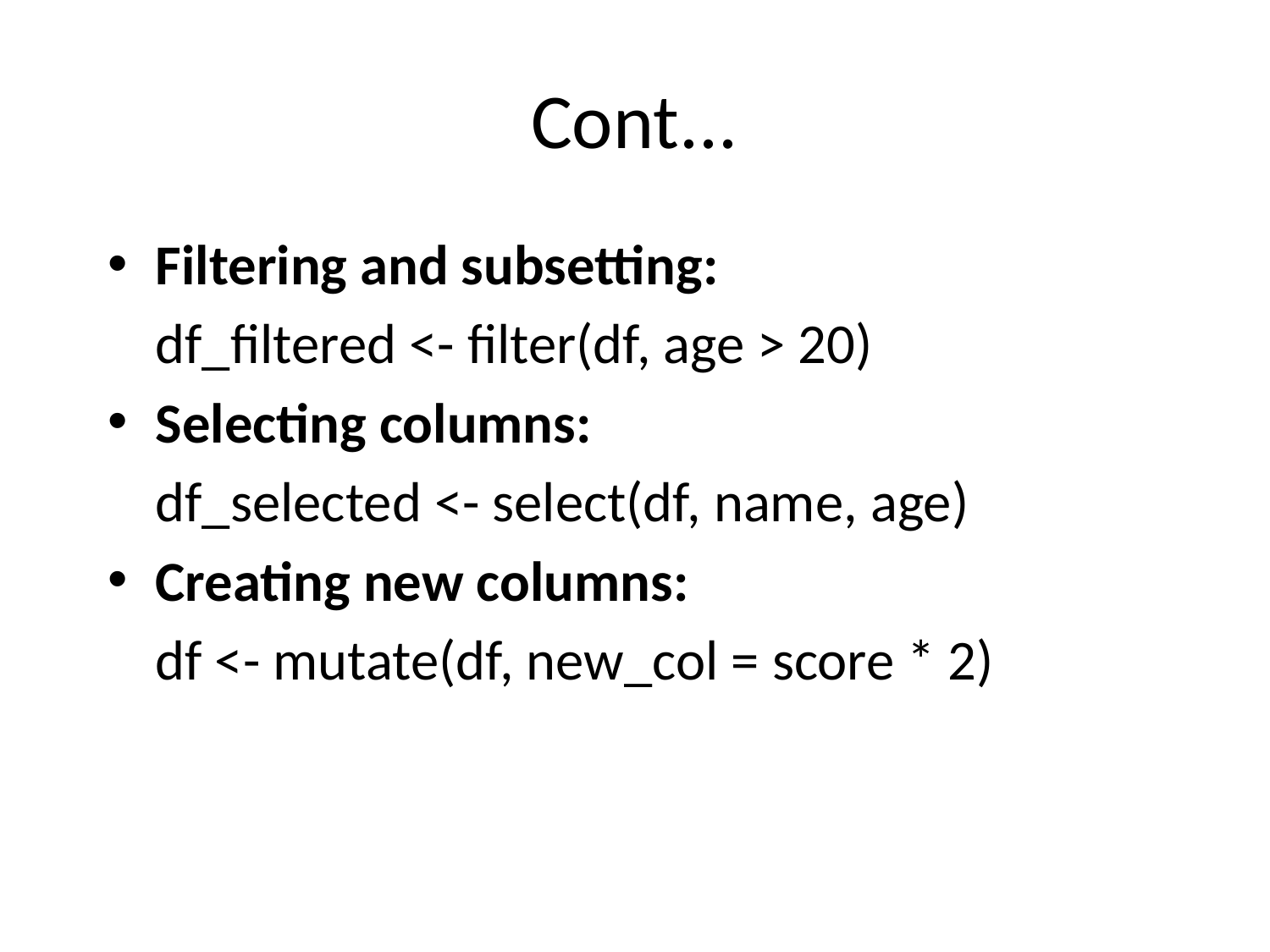

# Cont...
Filtering and subsetting:
df_filtered <- filter(df, age > 20)
Selecting columns:
df_selected <- select(df, name, age)
Creating new columns:
df <- mutate(df, new_col = score * 2)